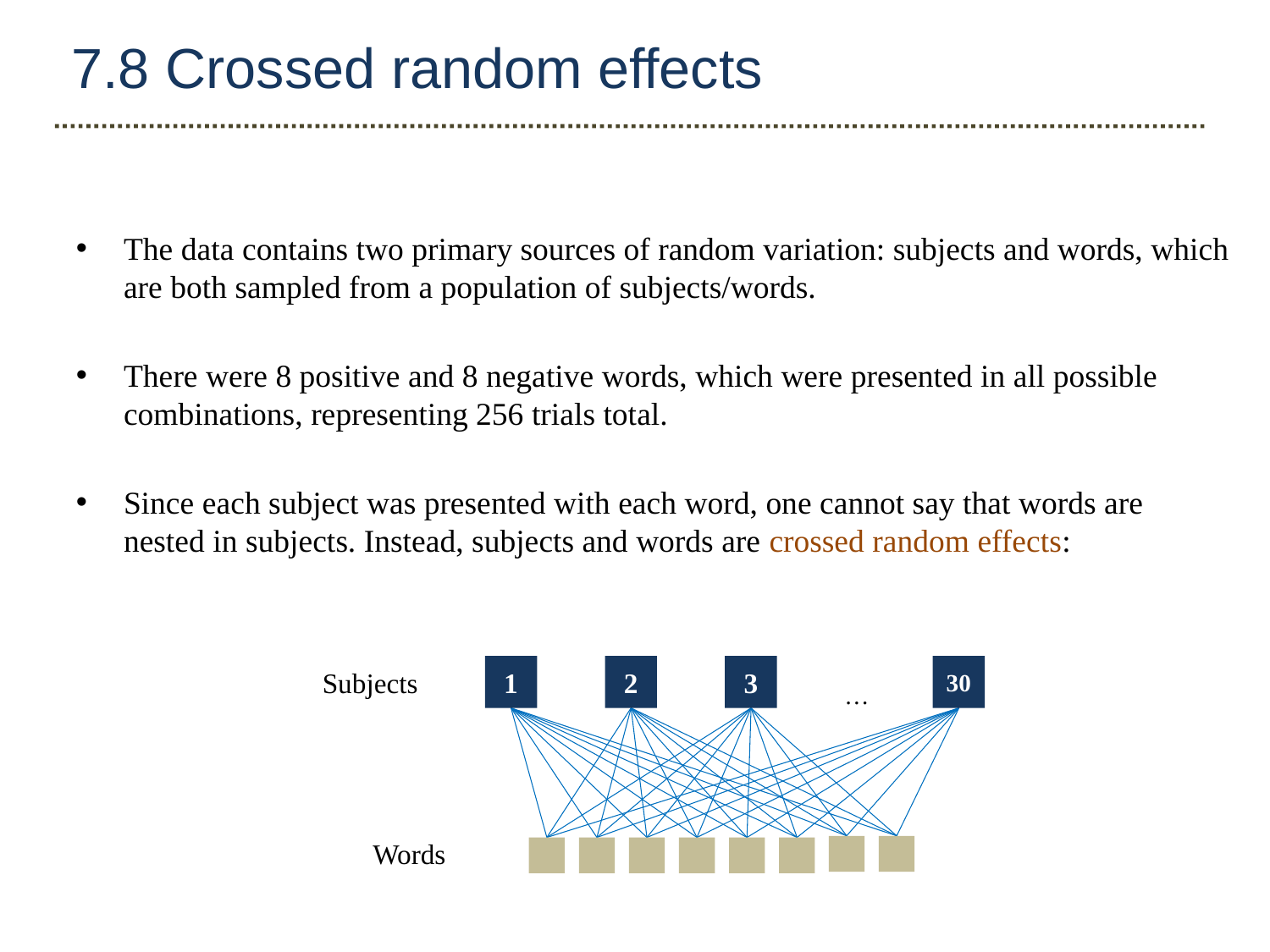

7.8 Crossed random effects

The data contains two primary sources of random variation: subjects and words, which are both sampled from a population of subjects/words.

There were 8 positive and 8 negative words, which were presented in all possible combinations, representing 256 trials total.

Since each subject was presented with each word, one cannot say that words are nested in subjects. Instead, subjects and words are crossed random effects:

1
2
3
30
Subjects
…

Words